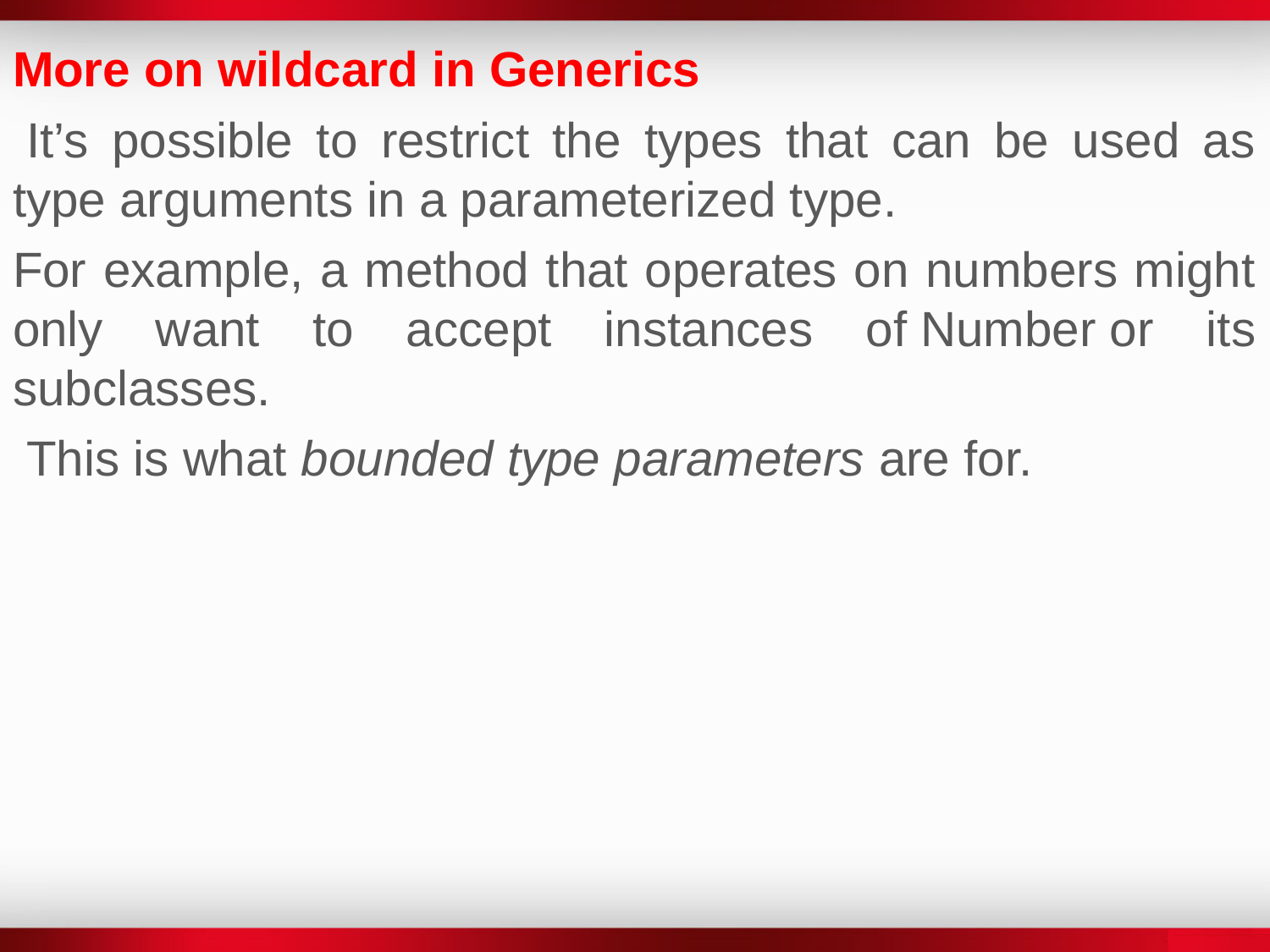

More on wildcard in Generics
 It’s possible to restrict the types that can be used as type arguments in a parameterized type.
For example, a method that operates on numbers might only want to accept instances of Number or its subclasses.
 This is what bounded type parameters are for.